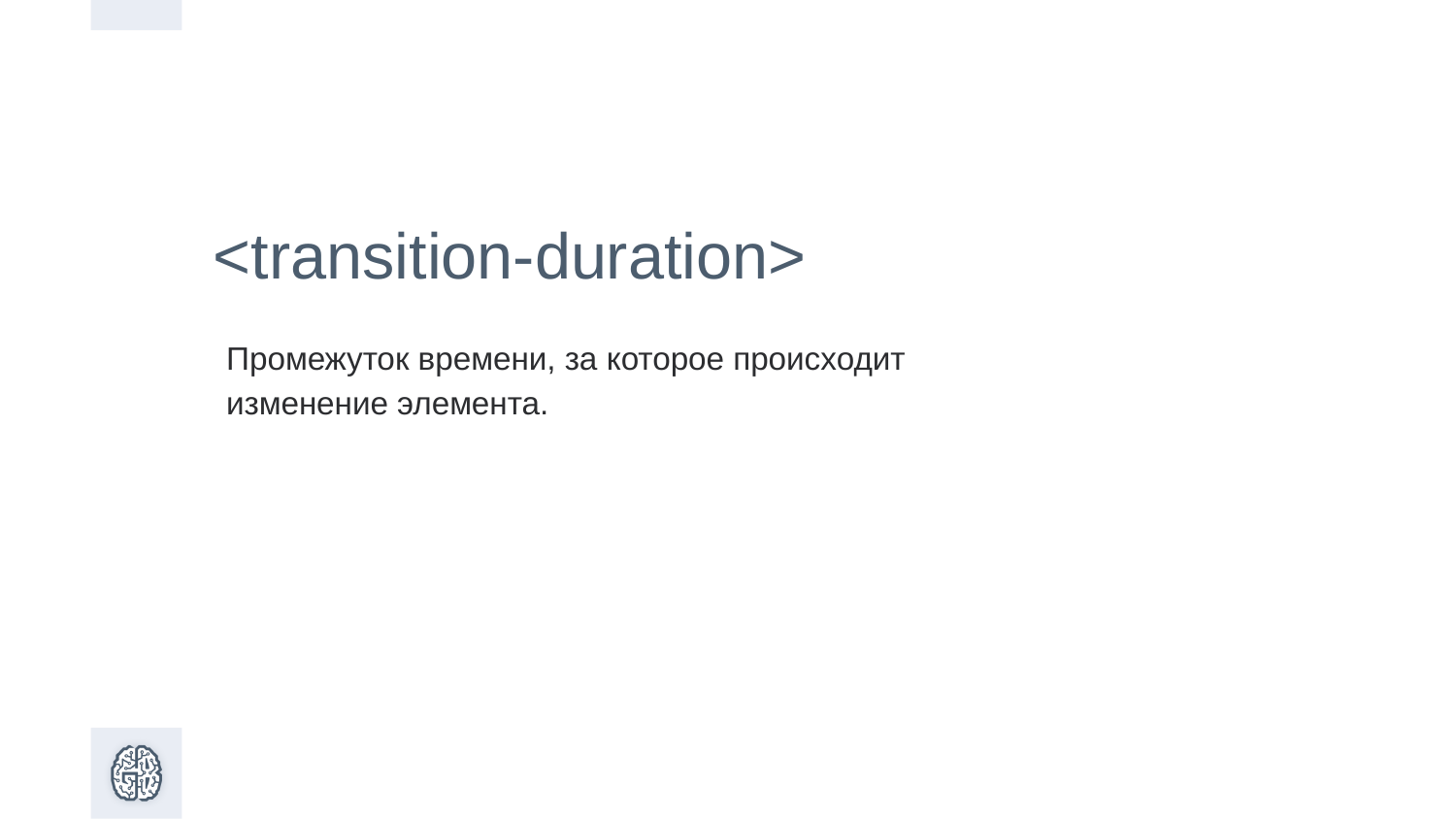

<transition-duration>
Промежуток времени, за которое происходит изменение элемента.